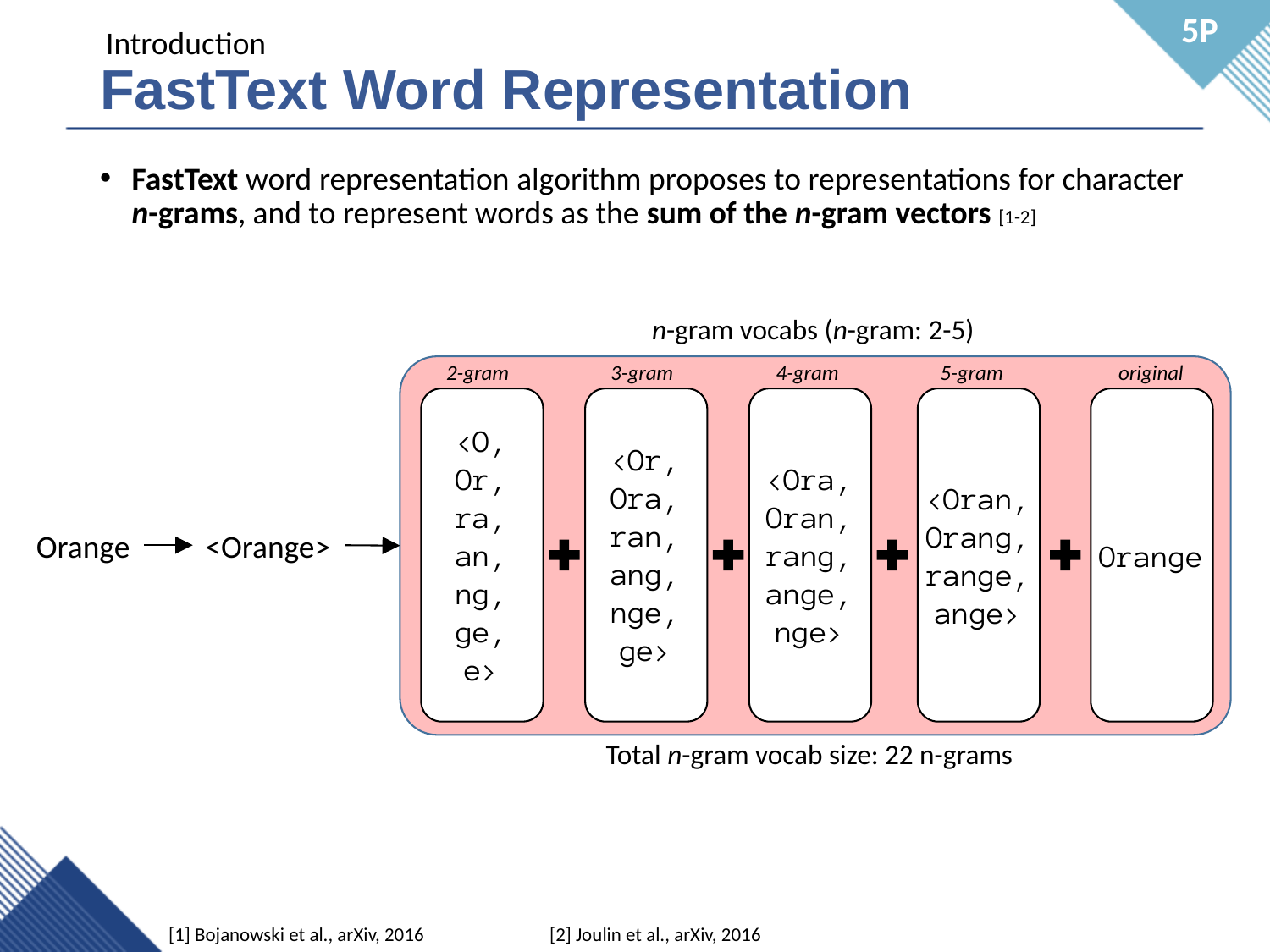

5P
Introduction
# FastText Word Representation
FastText word representation algorithm proposes to representations for character n-grams, and to represent words as the sum of the n-gram vectors [1-2]
n-gram vocabs (n-gram: 2-5)
2-gram
3-gram
4-gram
5-gram
original

<O,
Or,
ra,
an,
ng,
ge,
e>

<Or,
Ora,
ran,
ang,
nge,
ge>

<Ora,
Oran,
rang,
ange,
nge>

<Oran,
Orang,
range,
ange>

Orange

Orange
<Orange>
Total n-gram vocab size: 22 n-grams

[1] Bojanowski et al., arXiv, 2016	[2] Joulin et al., arXiv, 2016